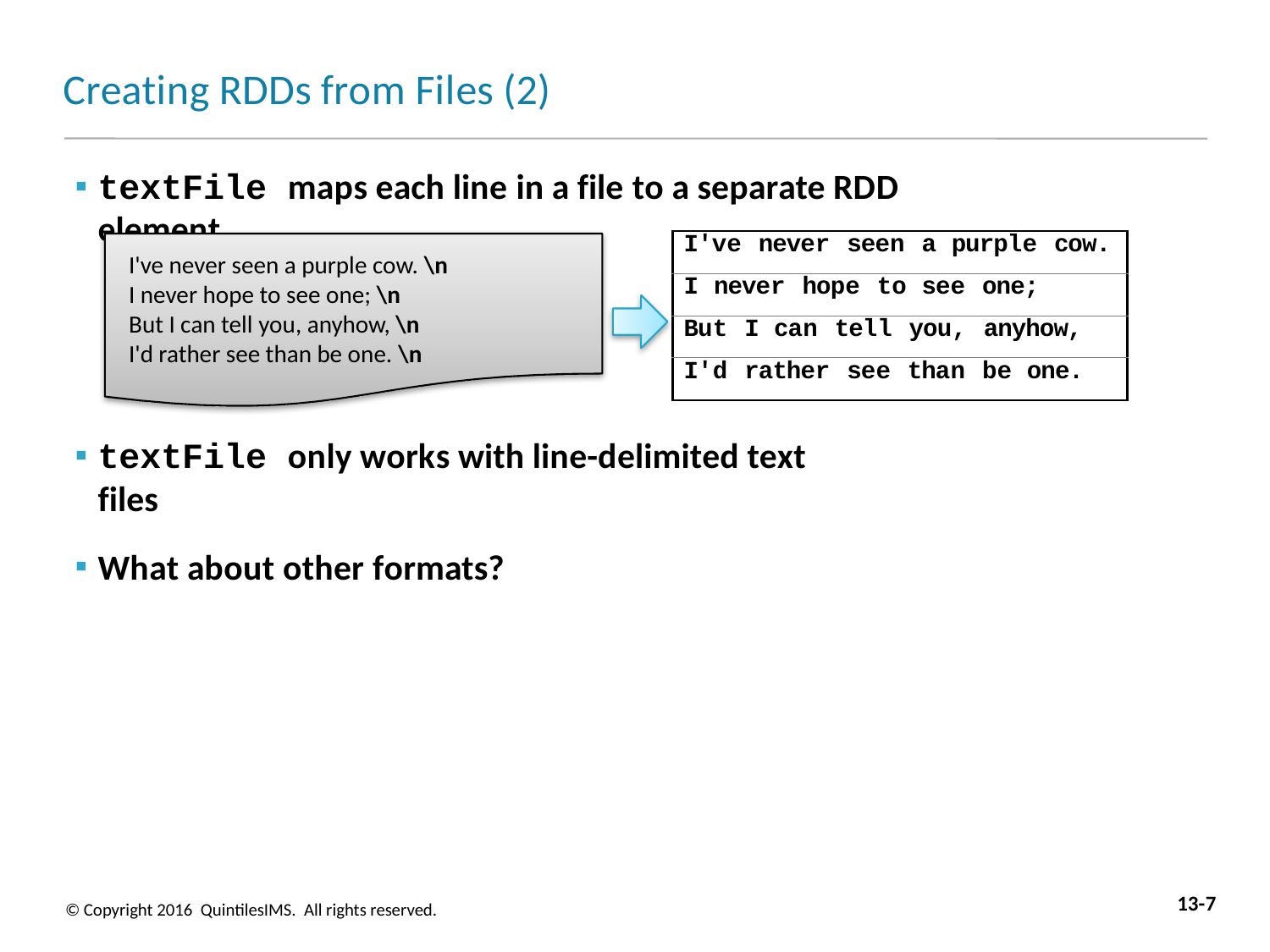

# Creating RDDs from Files (2)
textFile maps each line in a file to a separate RDD element

| I've never seen a purple cow. |
| --- |
| I never hope to see one; |
| But I can tell you, anyhow, |
| I'd rather see than be one. |

I've never seen a purple cow. \n
I never hope to see one; \n
But I can tell you, anyhow, \n
I'd rather see than be one. \n

textFile only works with line-delimited text files
What about other formats?

13-7
© Copyright 2016  QuintilesIMS.  All rights reserved.